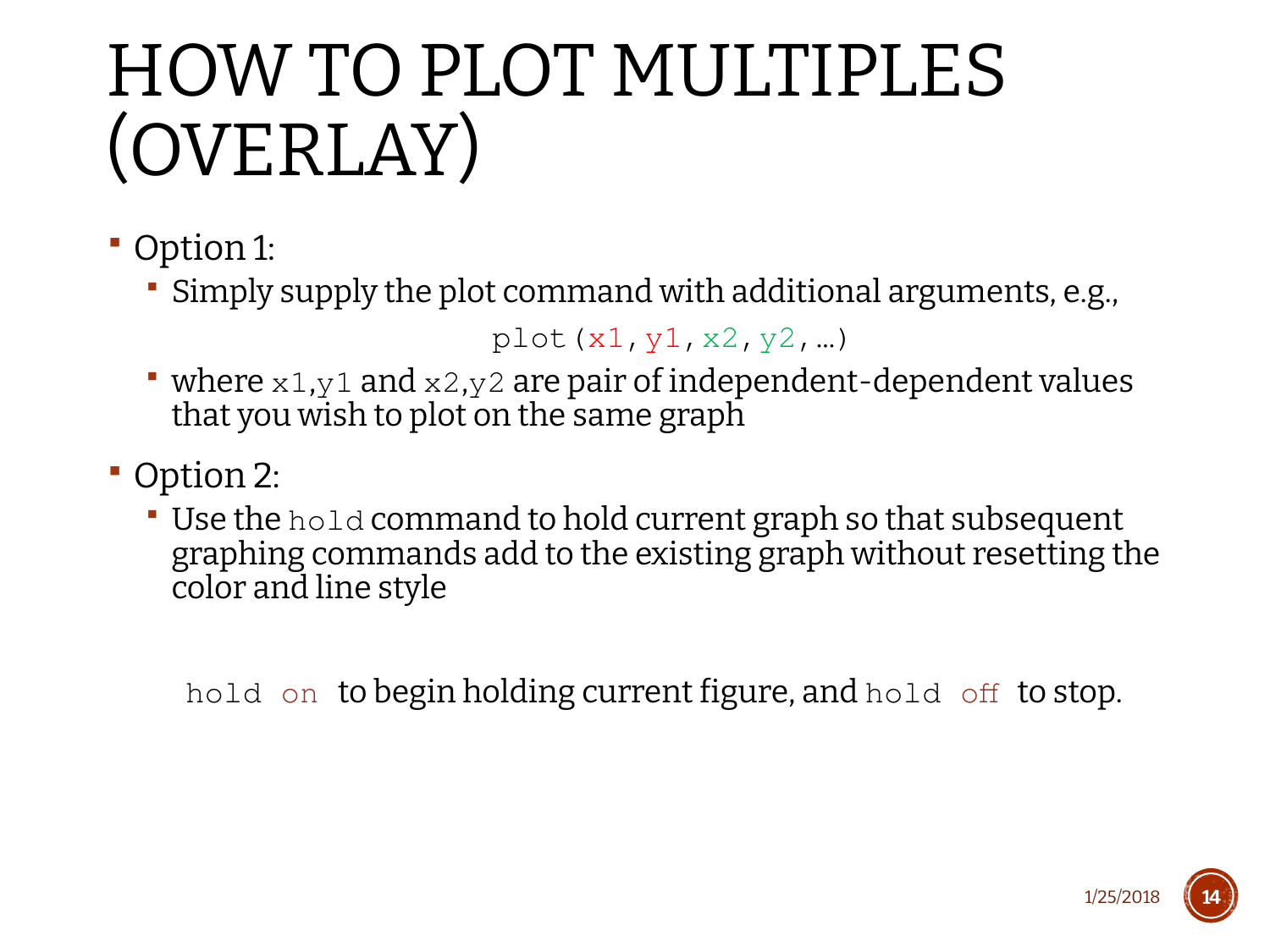

# How to plot multiples (overlay)
Option 1:
Simply supply the plot command with additional arguments, e.g.,
plot(x1,y1,x2,y2,…)
where x1,y1 and x2,y2 are pair of independent-dependent values that you wish to plot on the same graph
Option 2:
Use the hold command to hold current graph so that subsequent graphing commands add to the existing graph without resetting the color and line style

hold on to begin holding current figure, and hold off to stop.

1/25/2018
14